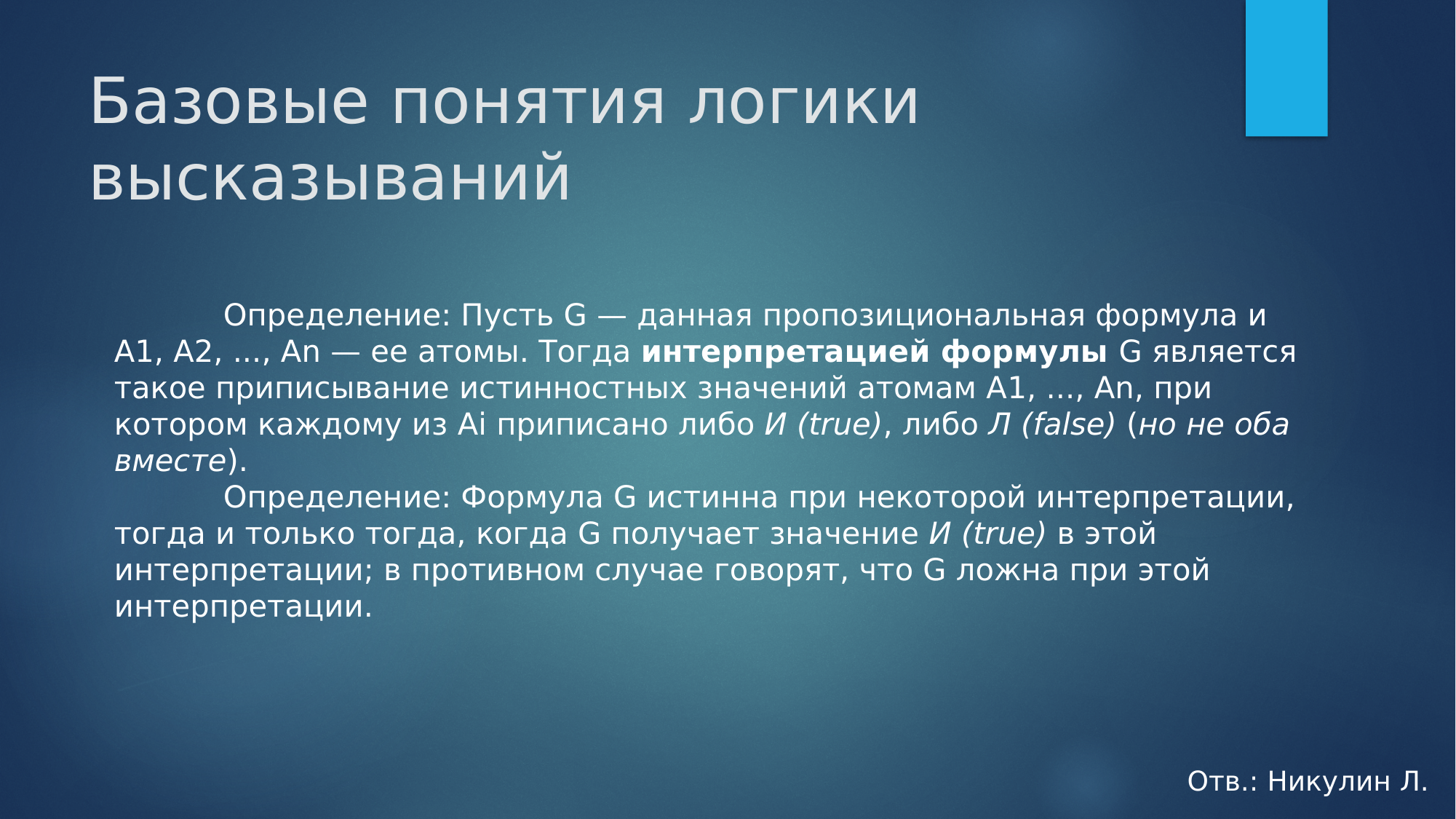

# Базовые понятия логики высказываний
	Определение: Пусть G — данная пропозициональная формула и А1, А2, ..., Аn — ее атомы. Тогда интерпретацией формулы G является такое приписывание истинностных значений атомам А1, ..., Аn, при котором каждому из Ai приписано либо И (true), либо Л (false) (но не оба вместе).
	Определение: Формула G истинна при некоторой интерпретации, тогда и только тогда, когда G получает значение И (true) в этой интерпретации; в противном случае говорят, что G ложна при этой интерпретации.
Отв.: Никулин Л.